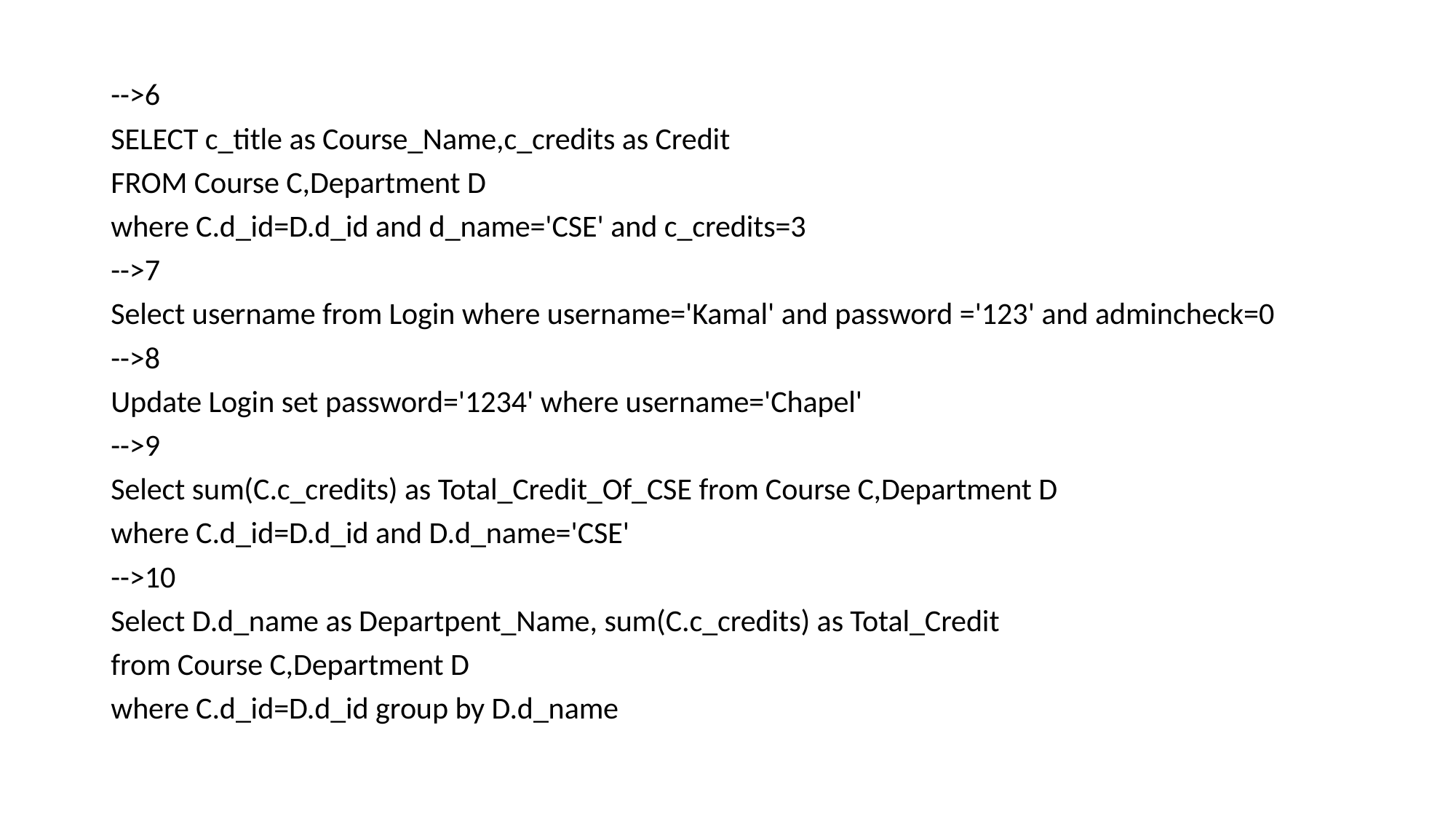

-->6
SELECT c_title as Course_Name,c_credits as Credit
FROM Course C,Department D
where C.d_id=D.d_id and d_name='CSE' and c_credits=3
-->7
Select username from Login where username='Kamal' and password ='123' and admincheck=0
-->8
Update Login set password='1234' where username='Chapel'
-->9
Select sum(C.c_credits) as Total_Credit_Of_CSE from Course C,Department D
where C.d_id=D.d_id and D.d_name='CSE'
-->10
Select D.d_name as Departpent_Name, sum(C.c_credits) as Total_Credit
from Course C,Department D
where C.d_id=D.d_id group by D.d_name